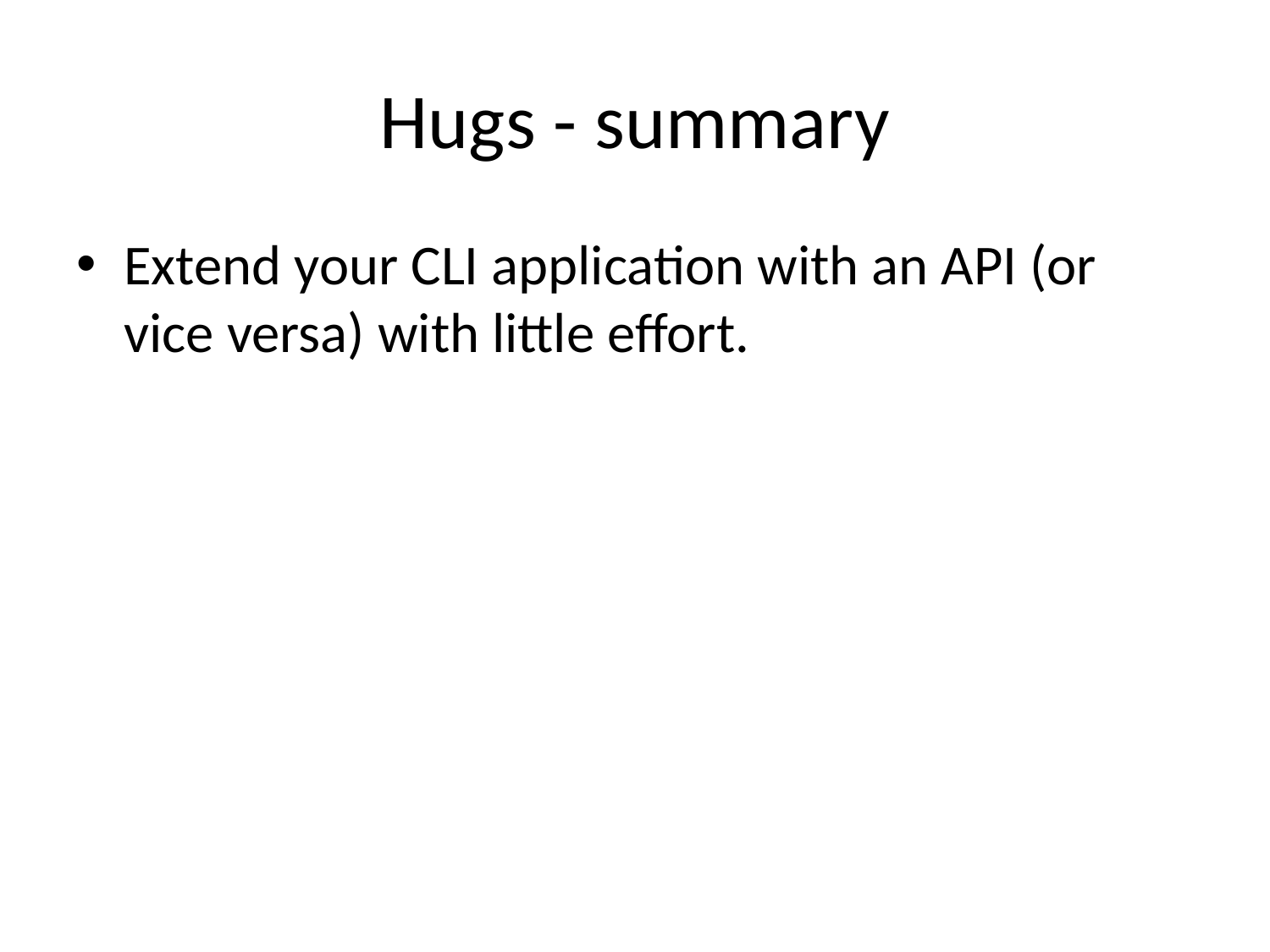

# Hugs - summary
Extend your CLI application with an API (or vice versa) with little effort.